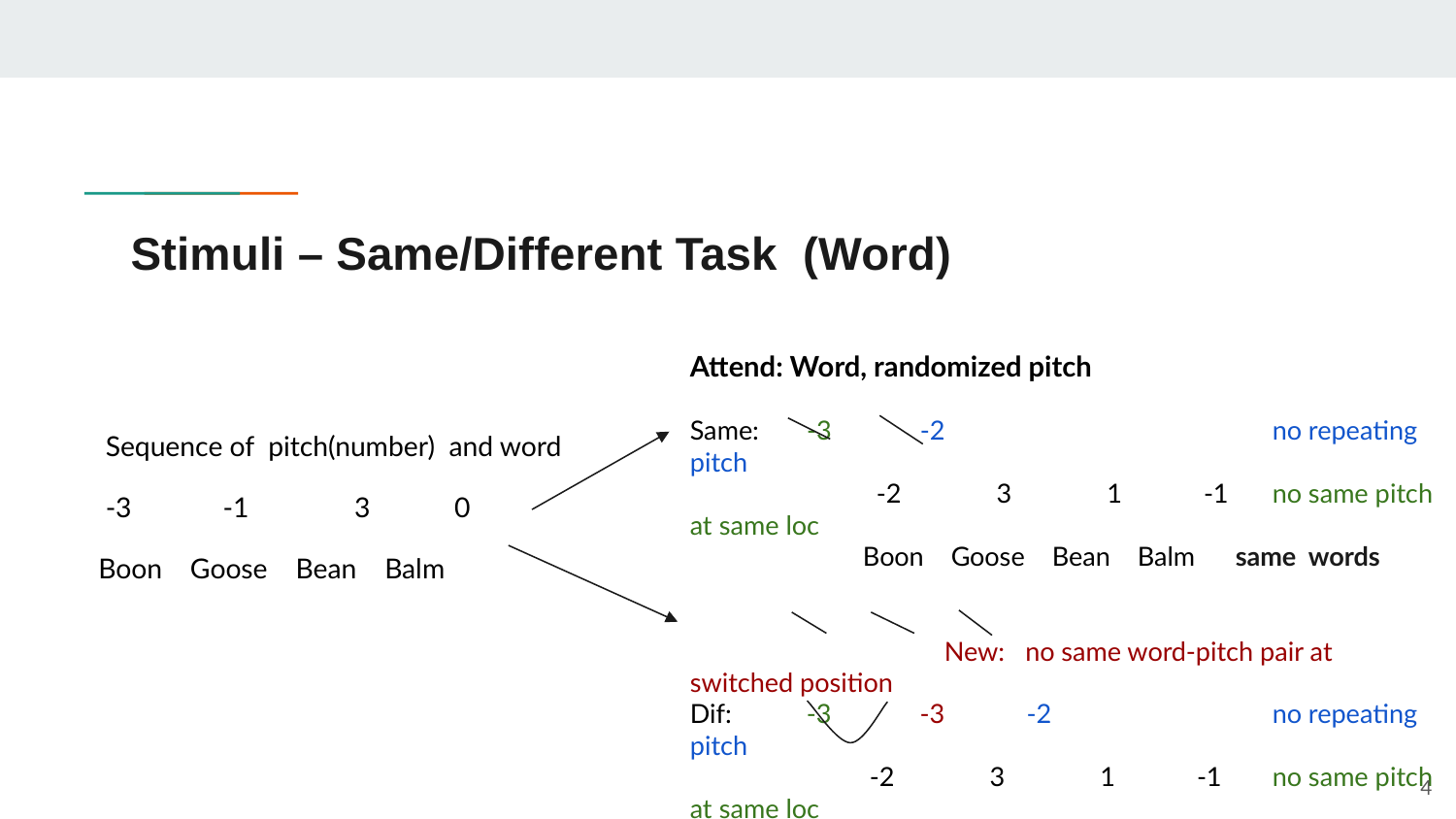

# Stimuli – Same/Different Task  (Word)
Attend: Word, randomized pitch

Same:       -3             -2                      		no repeating pitch
	      -2              3              1            -1      	no same pitch at same loc
	    Boon    Goose    Bean    Balm      same  words

	                New:   no same word-pitch pair at switched position
Dif:           -3             -3            -2                      	no repeating pitch
	     -2              3              1            -1      	no same pitch at same loc
	  Goose   Boon   Bean    Balm      	swapped  words

 Sequence of  pitch(number)  and word
 -3             -1               3            0
Boon    Goose    Bean    Balm

4